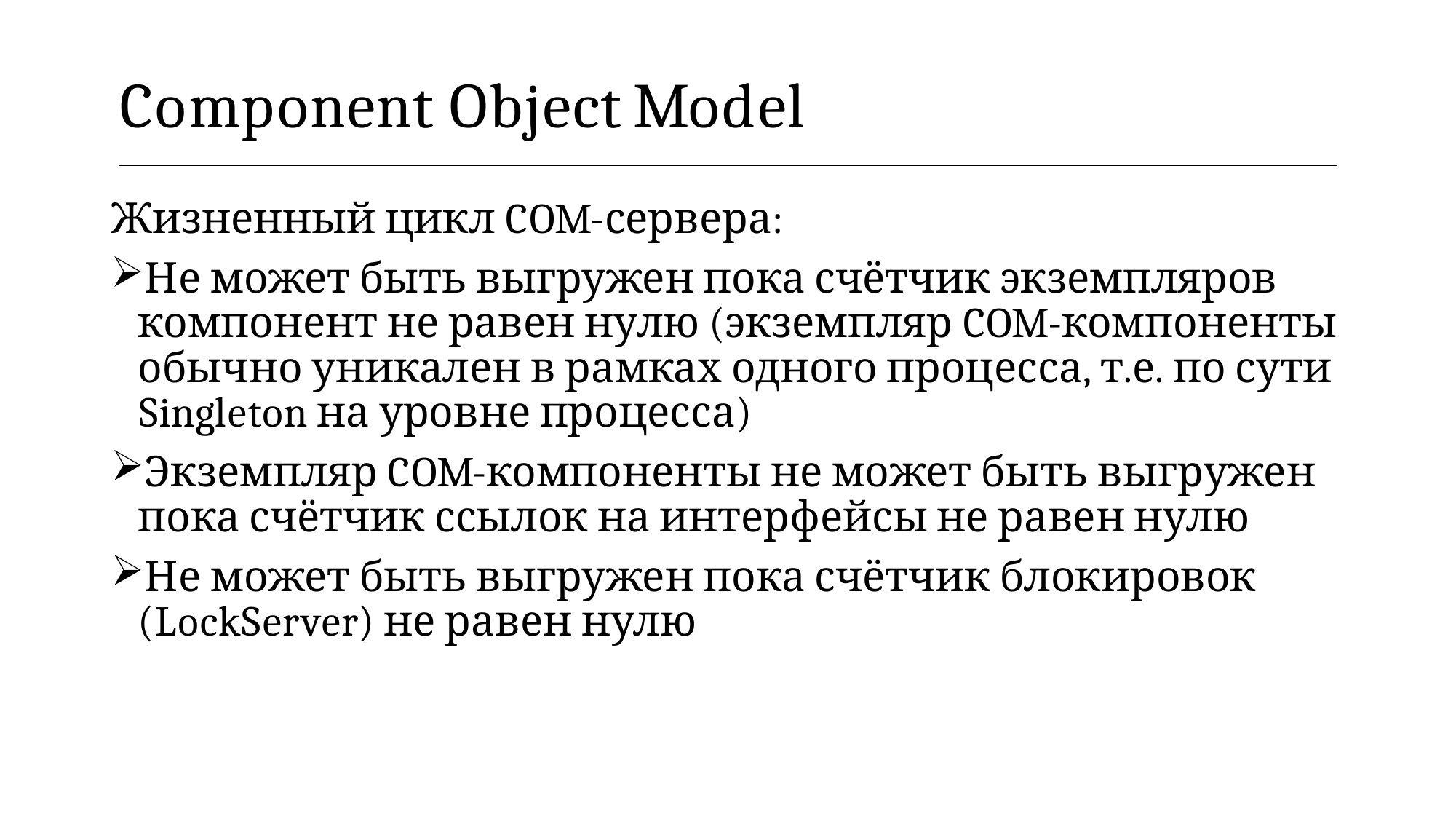

| Component Object Model |
| --- |
Жизненный цикл COM-сервера:
Не может быть выгружен пока счётчик экземпляров компонент не равен нулю (экземпляр COM-компоненты обычно уникален в рамках одного процесса, т.е. по сути Singleton на уровне процесса)
Экземпляр COM-компоненты не может быть выгружен пока счётчик ссылок на интерфейсы не равен нулю
Не может быть выгружен пока счётчик блокировок (LockServer) не равен нулю